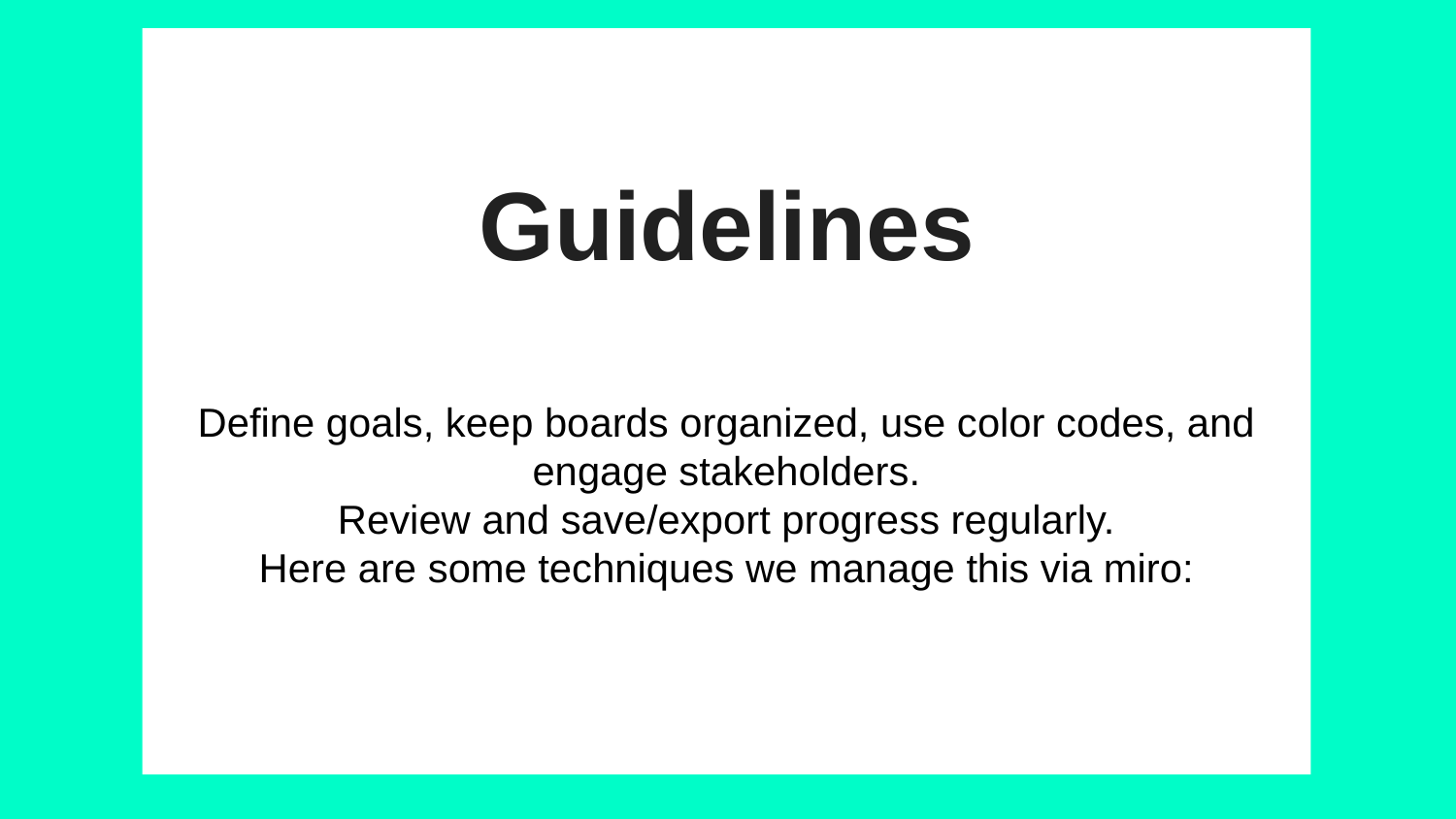

# Guidelines

Define goals, keep boards organized, use color codes, and engage stakeholders.
Review and save/export progress regularly.
Here are some techniques we manage this via miro: